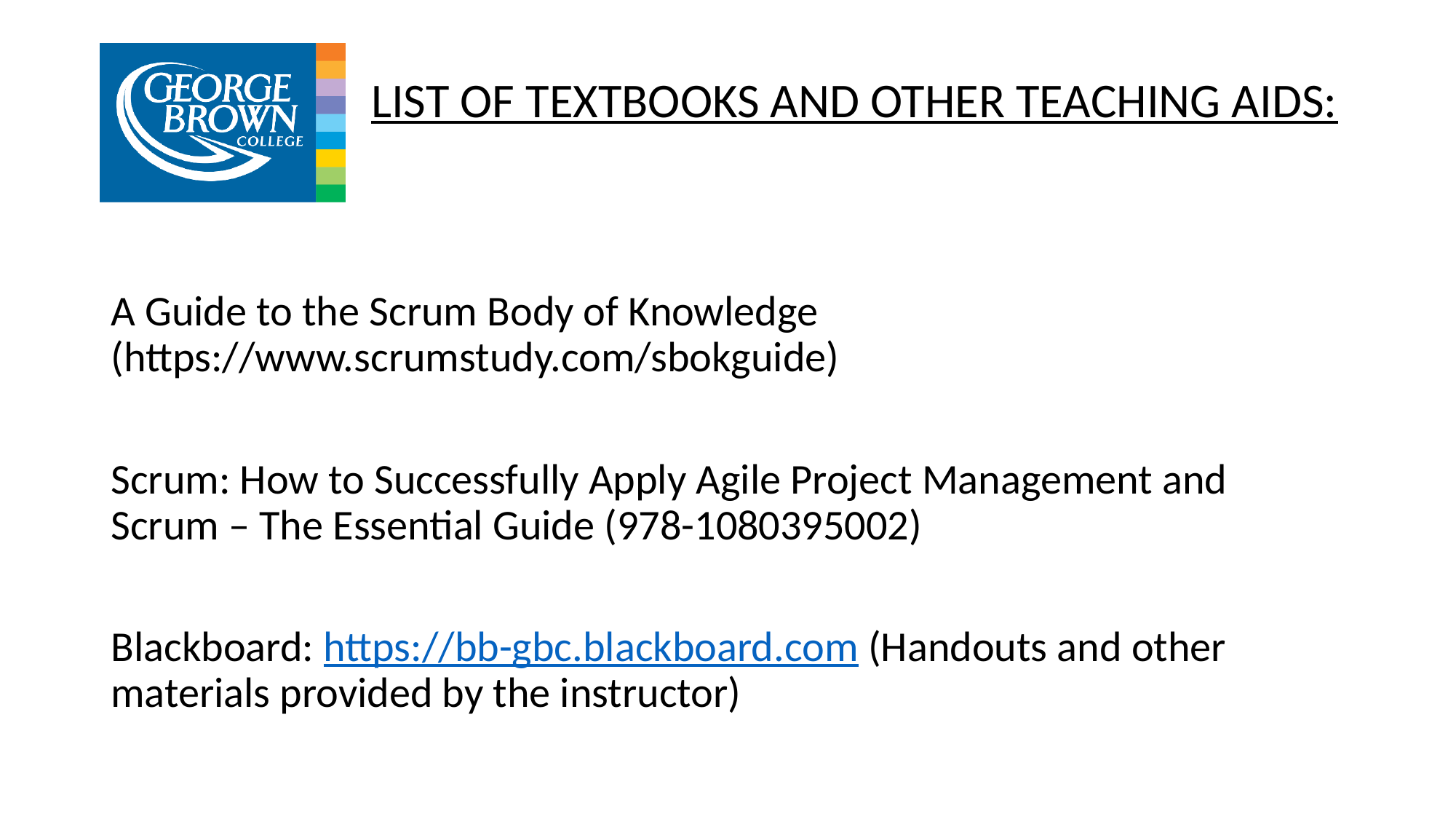

# LIST OF TEXTBOOKS AND OTHER TEACHING AIDS:

A Guide to the Scrum Body of Knowledge (https://www.scrumstudy.com/sbokguide)

Scrum: How to Successfully Apply Agile Project Management and Scrum – The Essential Guide (978-1080395002)

Blackboard: https://bb-gbc.blackboard.com (Handouts and other materials provided by the instructor)